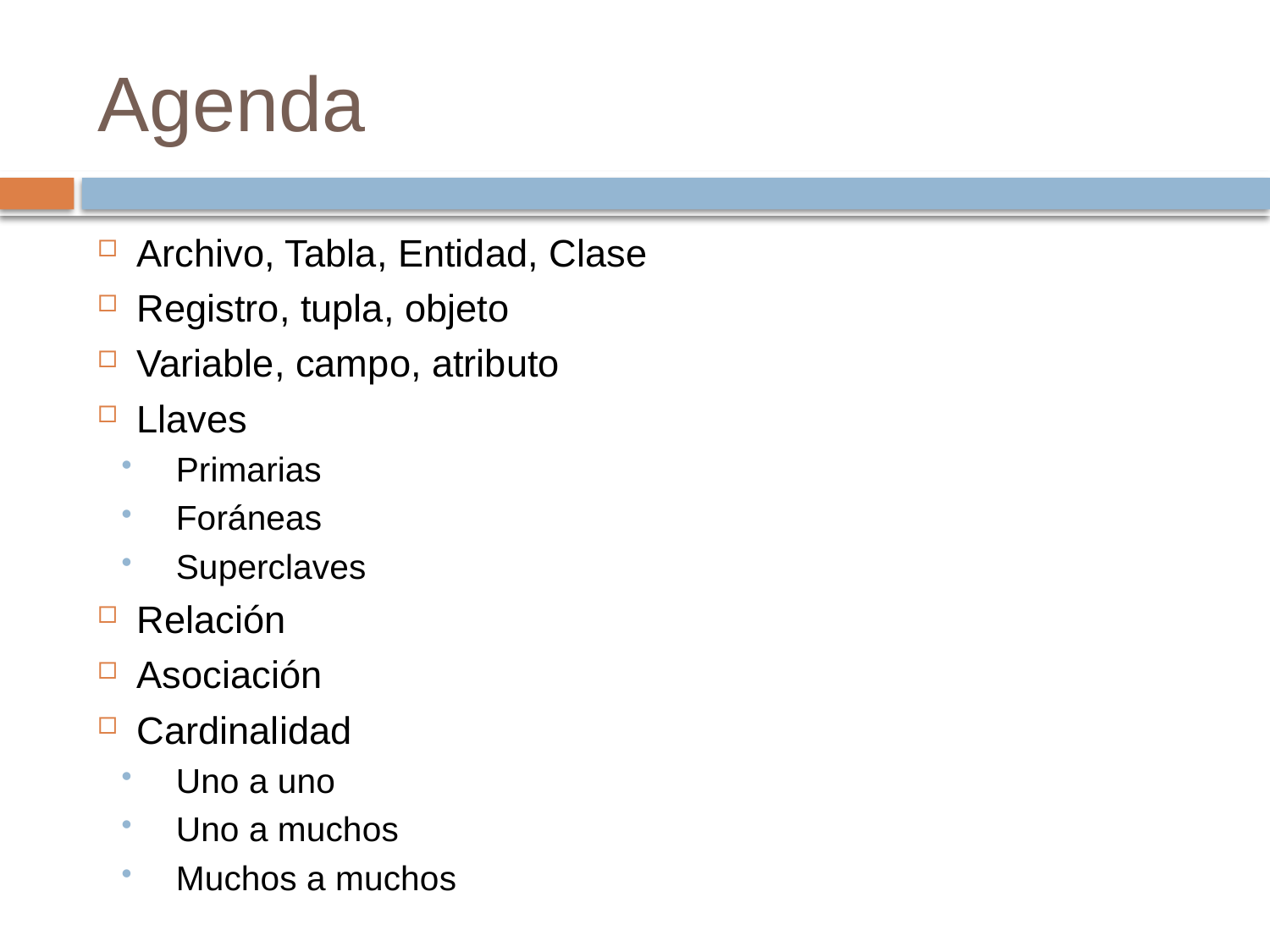

# Agenda
Archivo, Tabla, Entidad, Clase
Registro, tupla, objeto
Variable, campo, atributo
Llaves
Primarias
Foráneas
Superclaves
Relación
Asociación
Cardinalidad
Uno a uno
Uno a muchos
Muchos a muchos